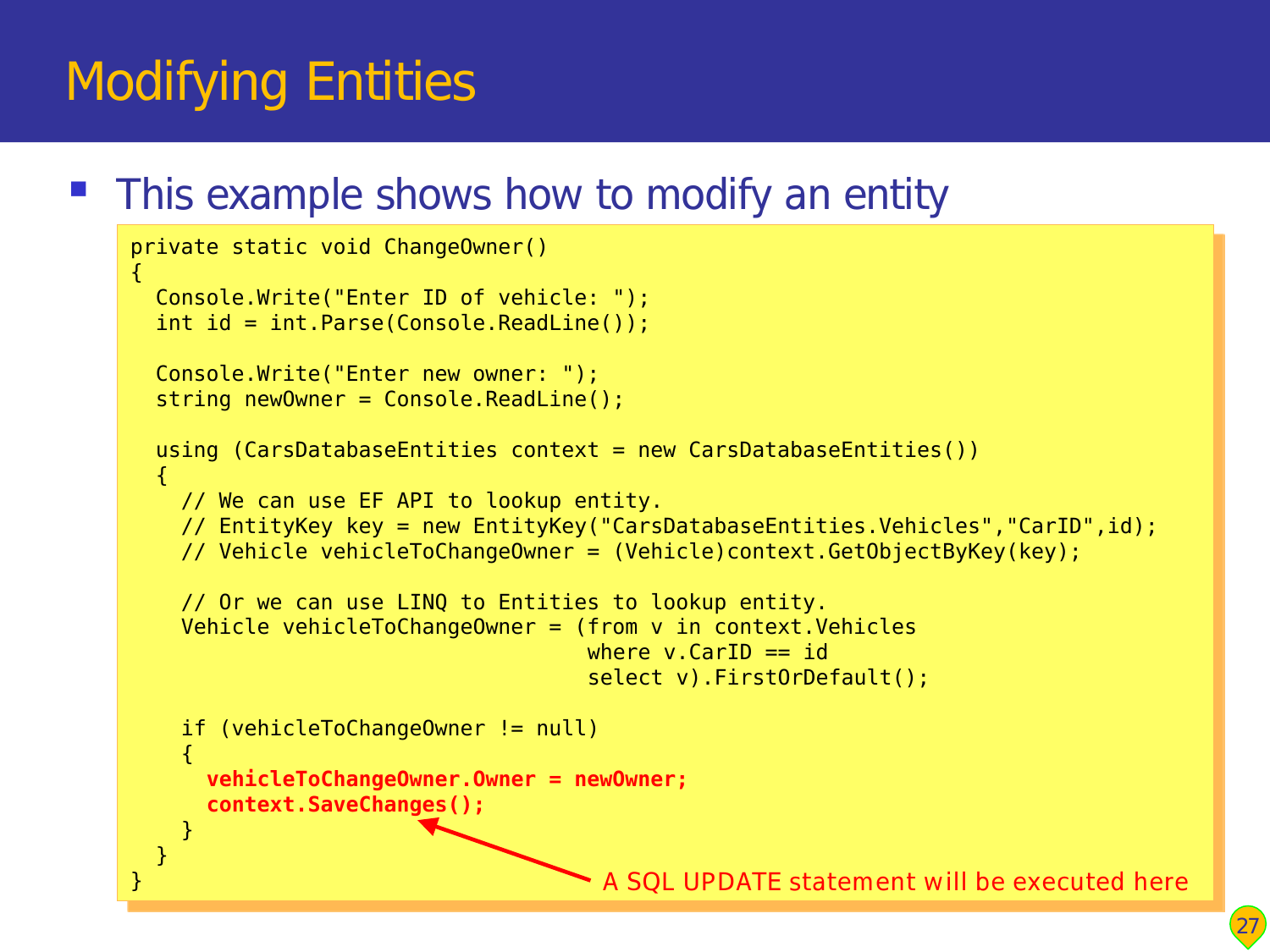

# Modifying Entities
This example shows how to modify an entity
private static void ChangeOwner()
{
  Console.Write("Enter ID of vehicle: ");
  int id = int.Parse(Console.ReadLine());

  Console.Write("Enter new owner: ");
  string newOwner = Console.ReadLine();

  using (CarsDatabaseEntities context = new CarsDatabaseEntities())
  {
    // We can use EF API to lookup entity.
    // EntityKey key = new EntityKey("CarsDatabaseEntities.Vehicles","CarID",id);
    // Vehicle vehicleToChangeOwner = (Vehicle)context.GetObjectByKey(key);

    // Or we can use LINQ to Entities to lookup entity.
    Vehicle vehicleToChangeOwner = (from v in context.Vehicles
                                    where v.CarID == id
                                    select v).FirstOrDefault();

    if (vehicleToChangeOwner != null)
    {
      vehicleToChangeOwner.Owner = newOwner;
      context.SaveChanges();
    }
  }
}
A SQL UPDATE statement will be executed here
27